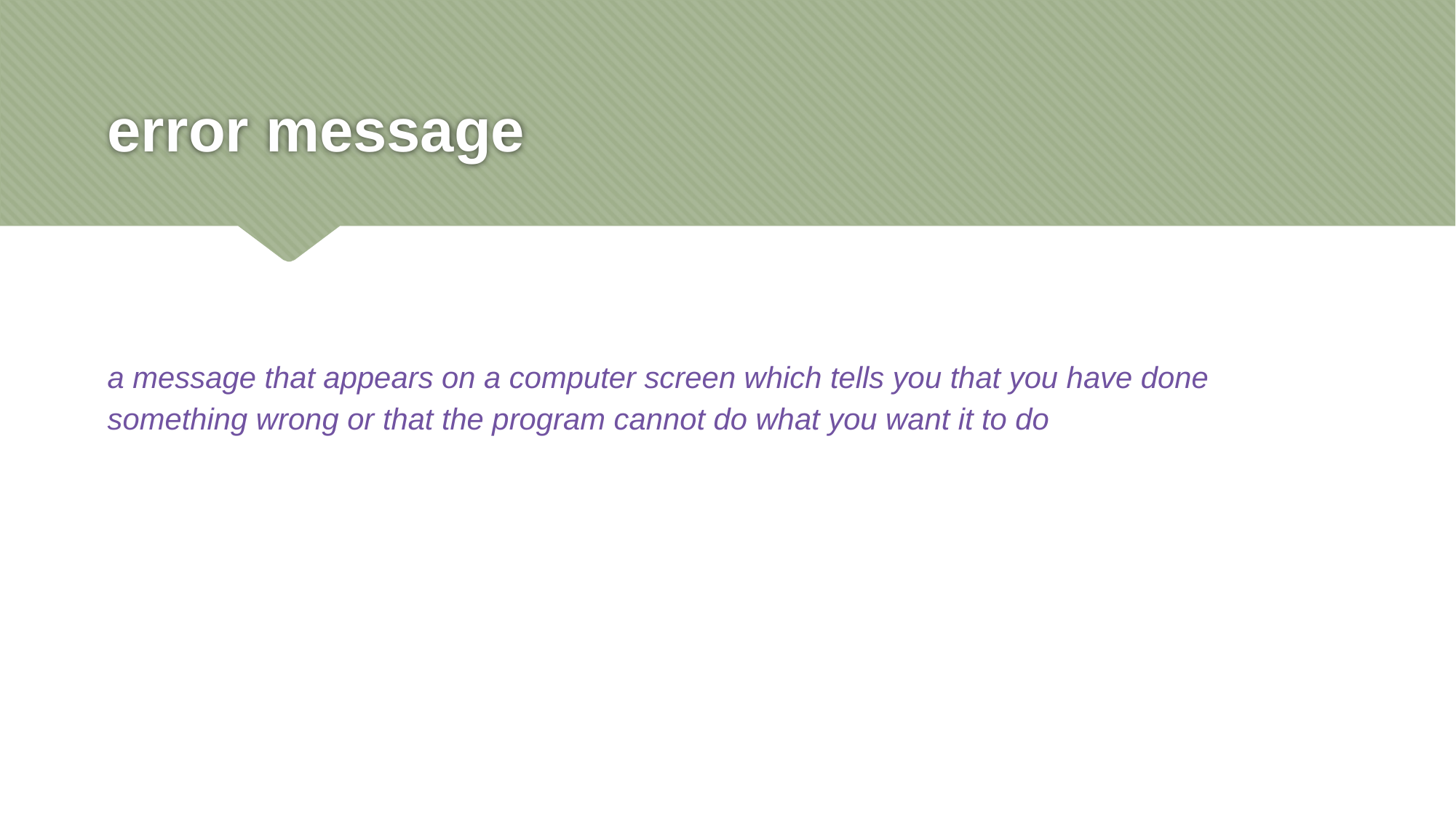

# error message
a message that appears on a computer screen which tells you that you have done something wrong or that the program cannot do what you want it to do